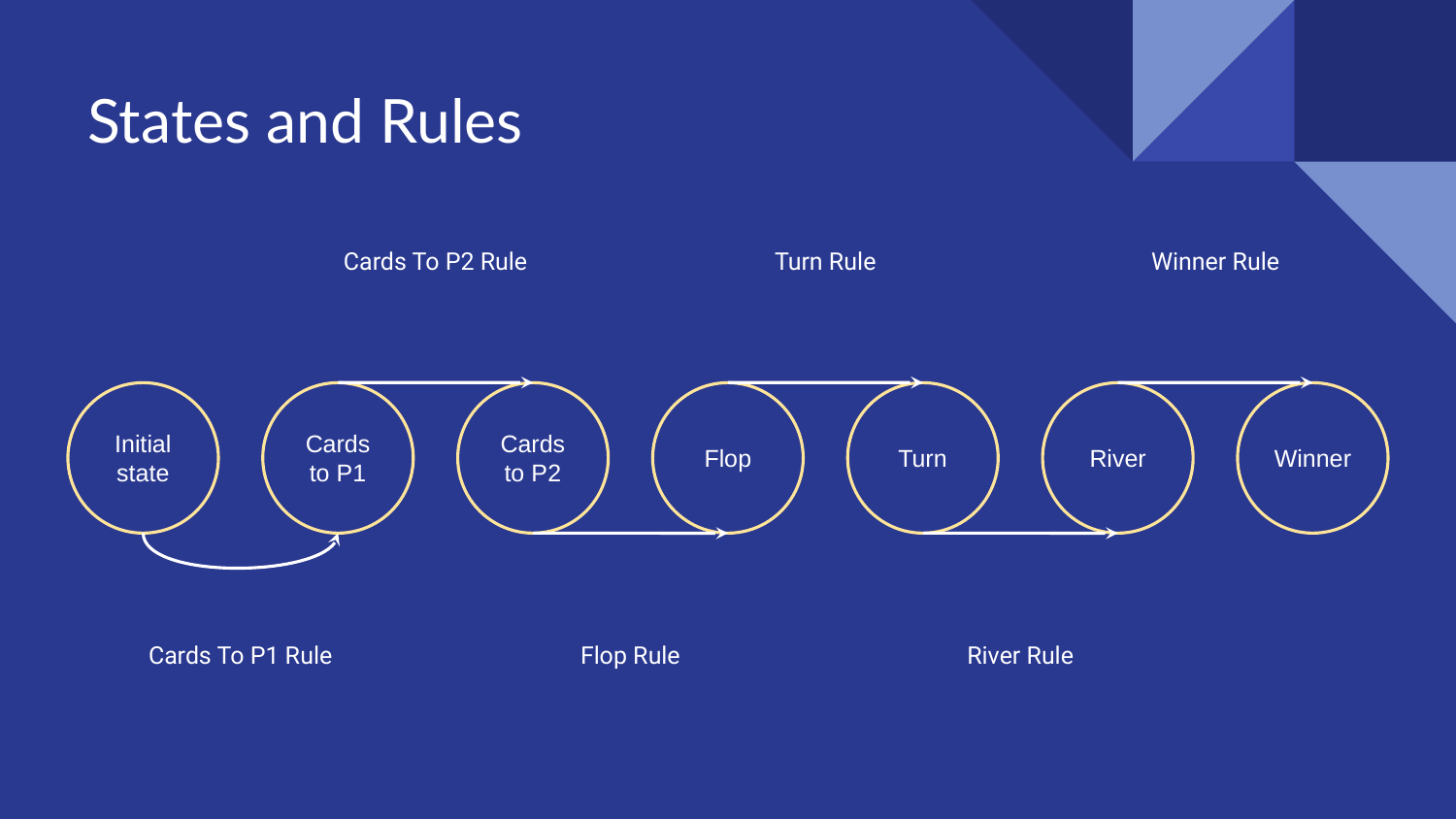

# States and Rules
Cards To P2 Rule
Turn Rule
Winner Rule
Initial state
Cards to P1
Cards to P2
Flop
Turn
River
Winner
Cards To P1 Rule
Flop Rule
River Rule